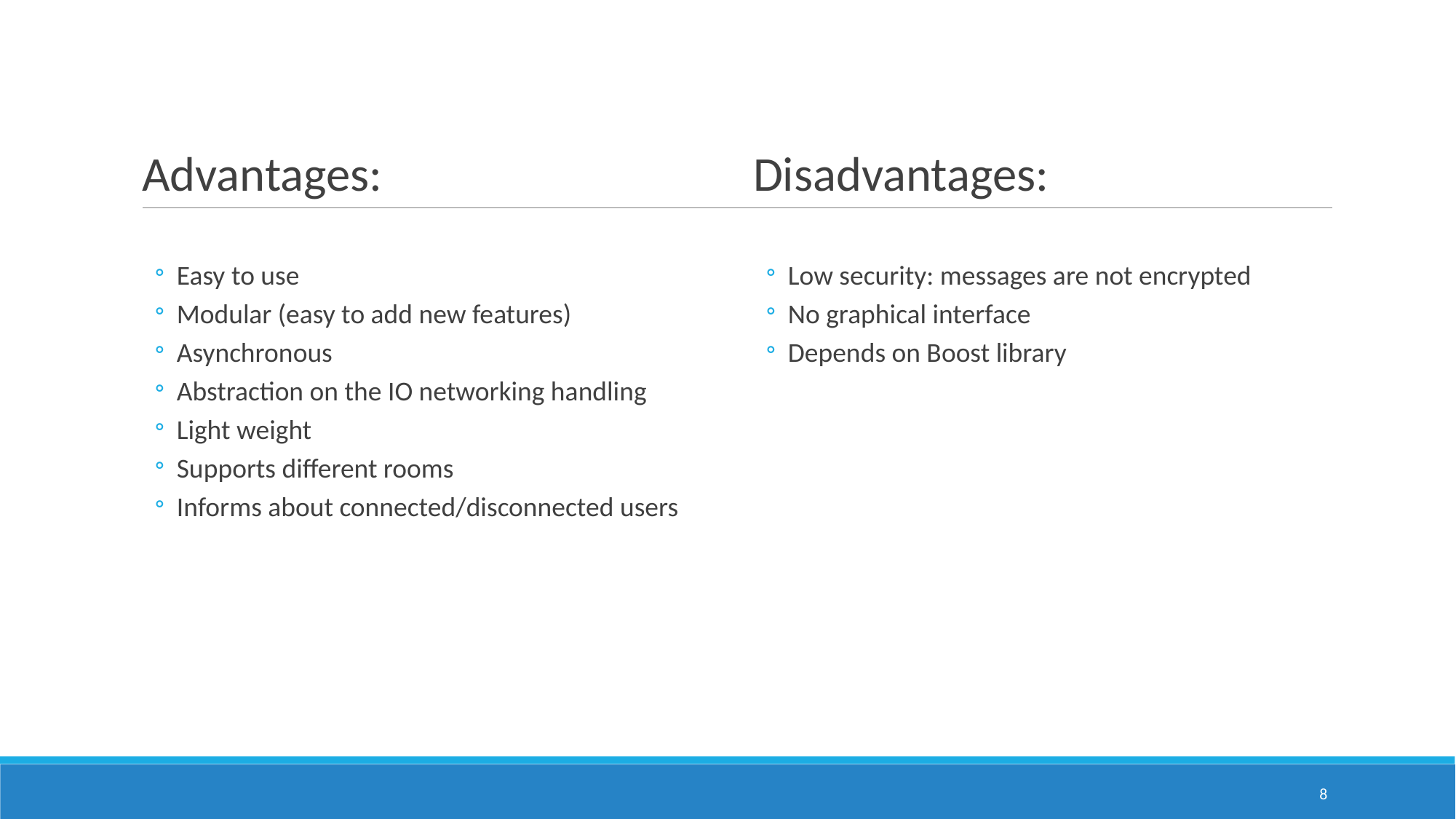

Advantages:

Easy to use
Modular (easy to add new features)
Asynchronous
Abstraction on the IO networking handling
Light weight
Supports different rooms
Informs about connected/disconnected users

Disadvantages:

Low security: messages are not encrypted
No graphical interface
Depends on Boost library

8